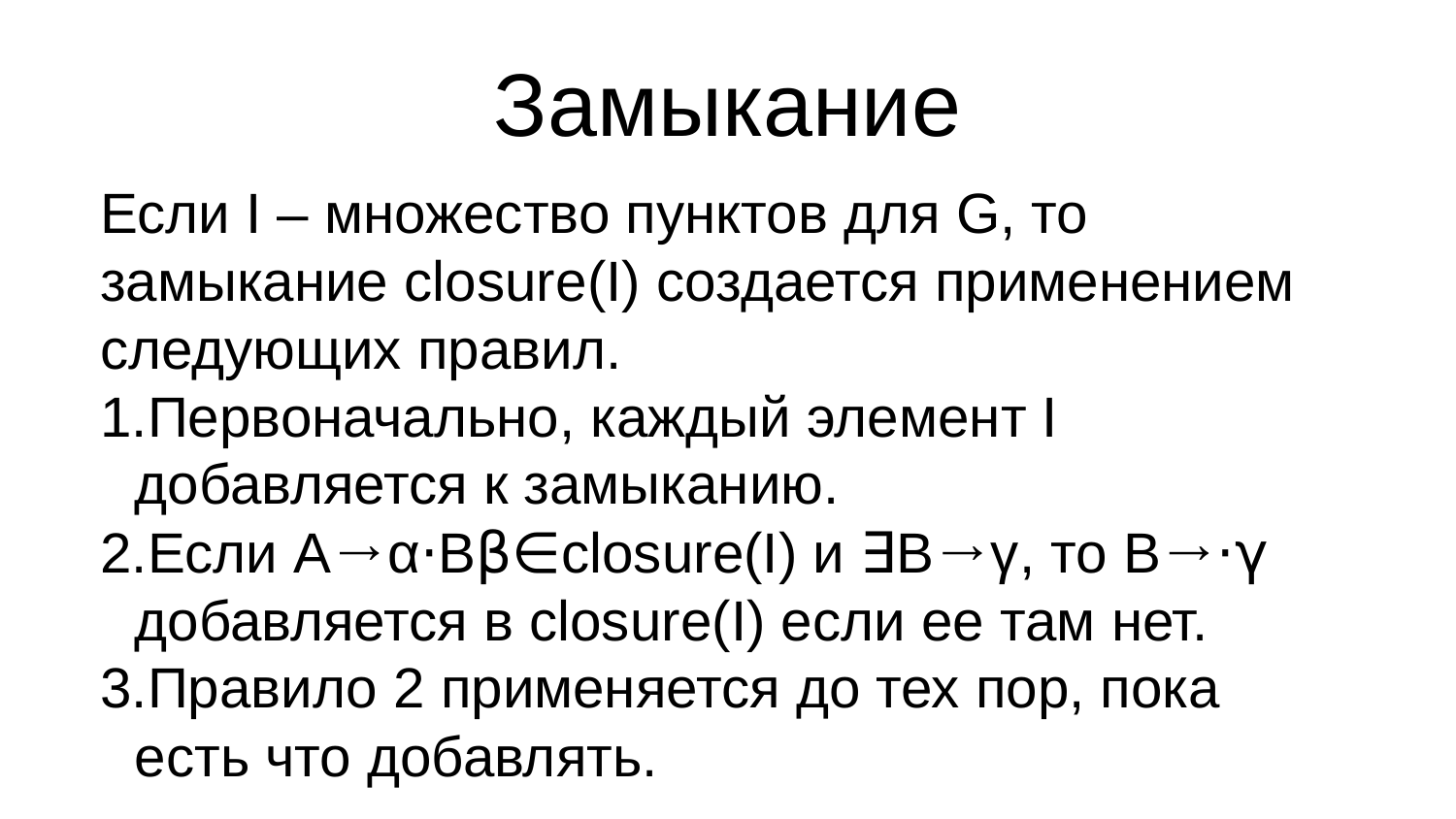

Замыкание
Если I – множество пунктов для G, то замыкание closure(I) создается применением следующих правил.
Первоначально, каждый элемент I добавляется к замыканию.
Если A→α⋅Bβ∈closure(I) и ∃B→γ, то B→⋅γ добавляется в closure(I) если ее там нет.
Правило 2 применяется до тех пор, пока есть что добавлять.